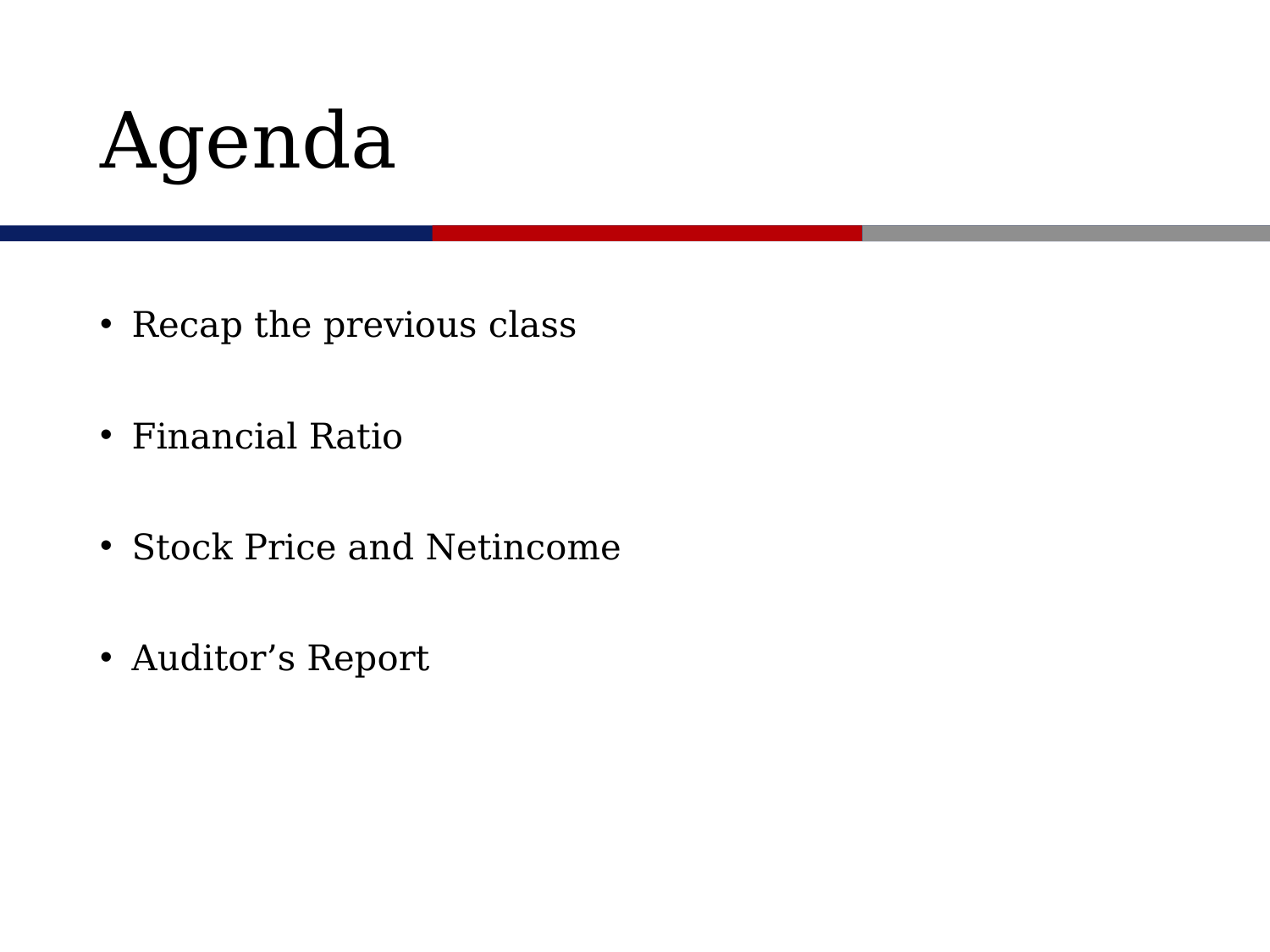

# Agenda
Recap the previous class
Financial Ratio
Stock Price and Netincome
Auditor’s Report